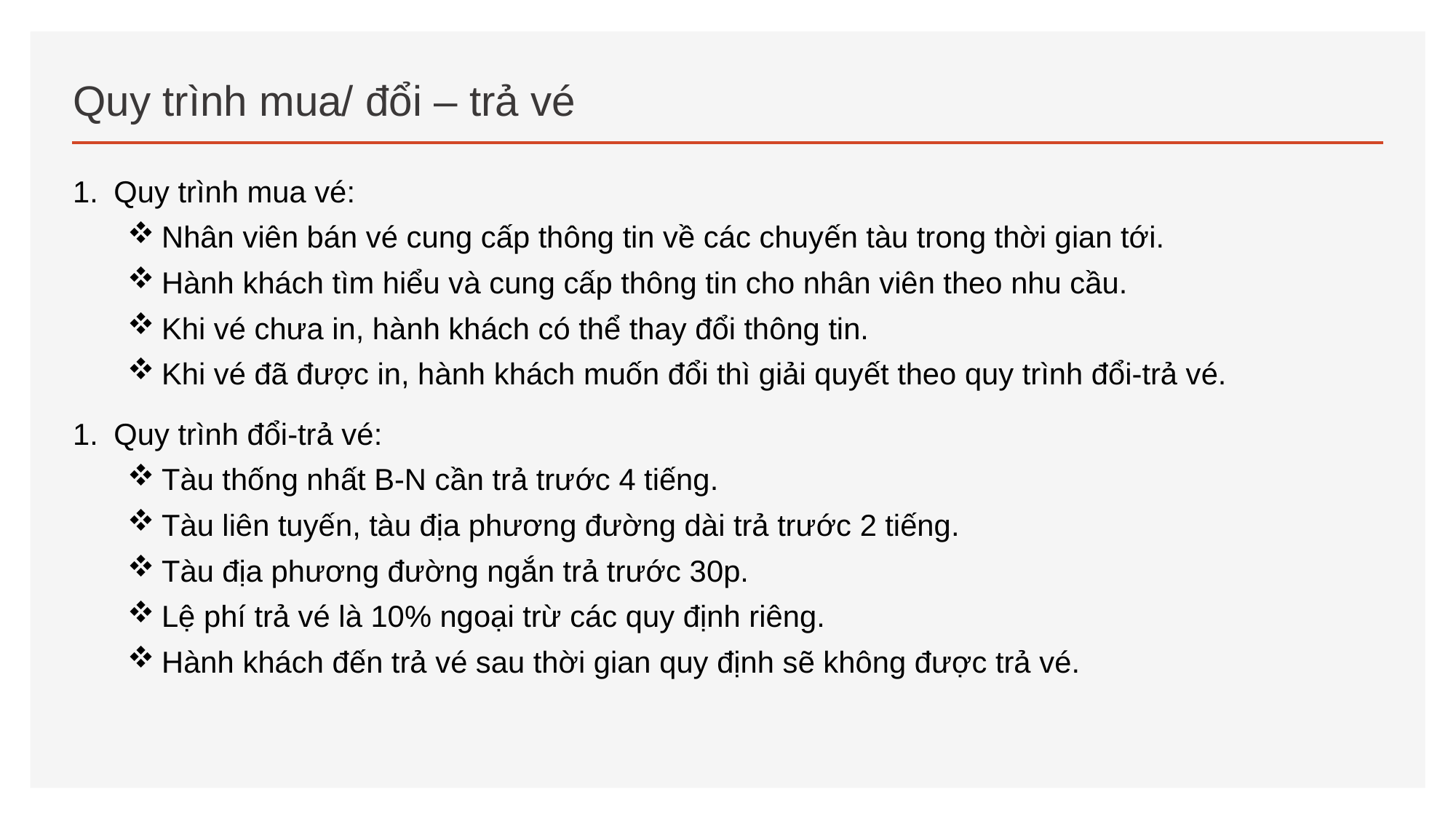

# Quy trình mua/ đổi – trả vé
Quy trình mua vé:
Nhân viên bán vé cung cấp thông tin về các chuyến tàu trong thời gian tới.
Hành khách tìm hiểu và cung cấp thông tin cho nhân viên theo nhu cầu.
Khi vé chưa in, hành khách có thể thay đổi thông tin.
Khi vé đã được in, hành khách muốn đổi thì giải quyết theo quy trình đổi-trả vé.

Quy trình đổi-trả vé:
Tàu thống nhất B-N cần trả trước 4 tiếng.
Tàu liên tuyến, tàu địa phương đường dài trả trước 2 tiếng.
Tàu địa phương đường ngắn trả trước 30p.
Lệ phí trả vé là 10% ngoại trừ các quy định riêng.
Hành khách đến trả vé sau thời gian quy định sẽ không được trả vé.